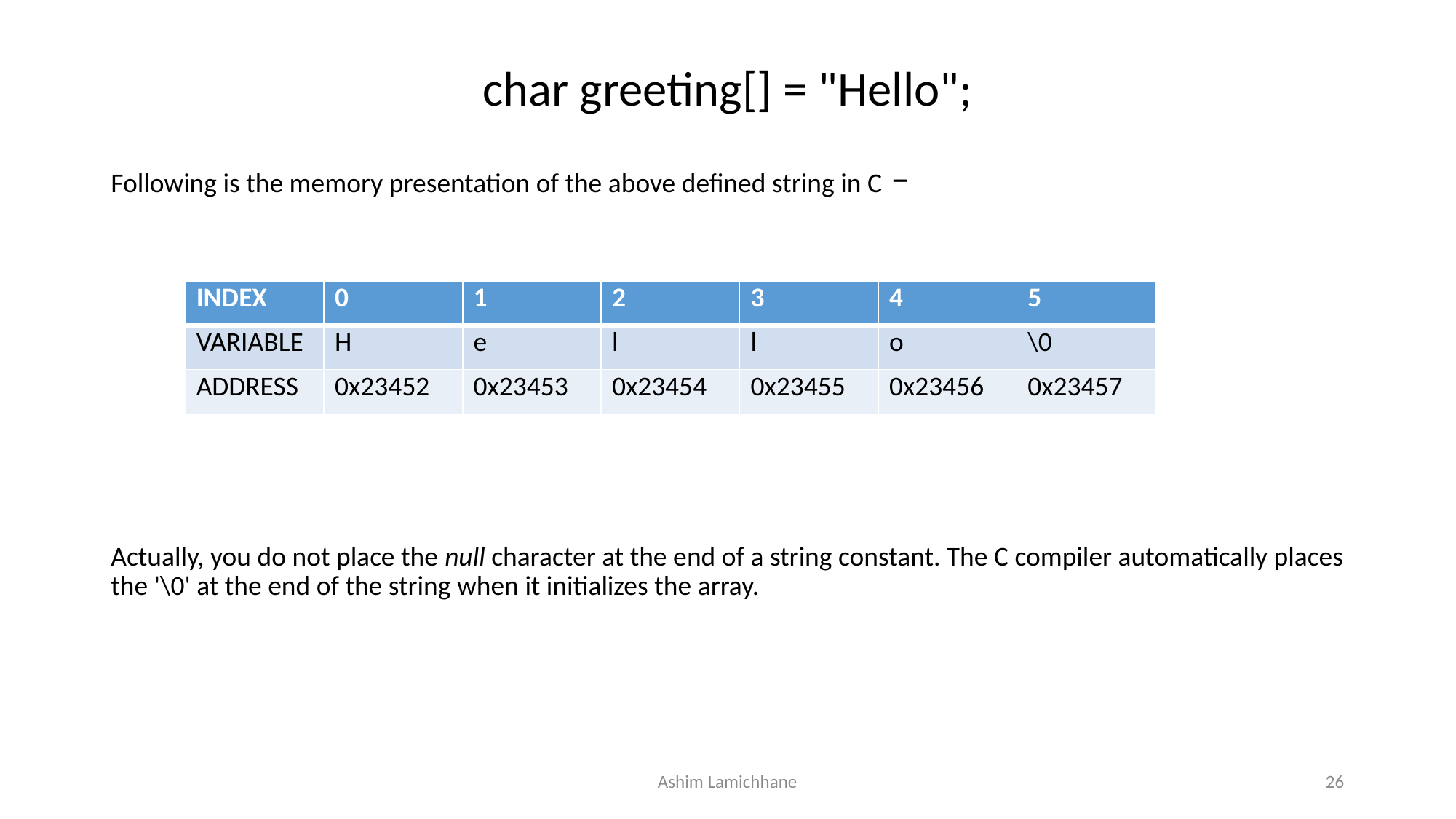

# char greeting[] = "Hello";
Following is the memory presentation of the above defined string in C −

Actually, you do not place the null character at the end of a string constant. The C compiler automatically places the '\0' at the end of the string when it initializes the array.

| INDEX | 0 | 1 | 2 | 3 | 4 | 5 |
| --- | --- | --- | --- | --- | --- | --- |
| VARIABLE | H | e | l | l | o | \0 |
| ADDRESS | 0x23452 | 0x23453 | 0x23454 | 0x23455 | 0x23456 | 0x23457 |
Ashim Lamichhane
26